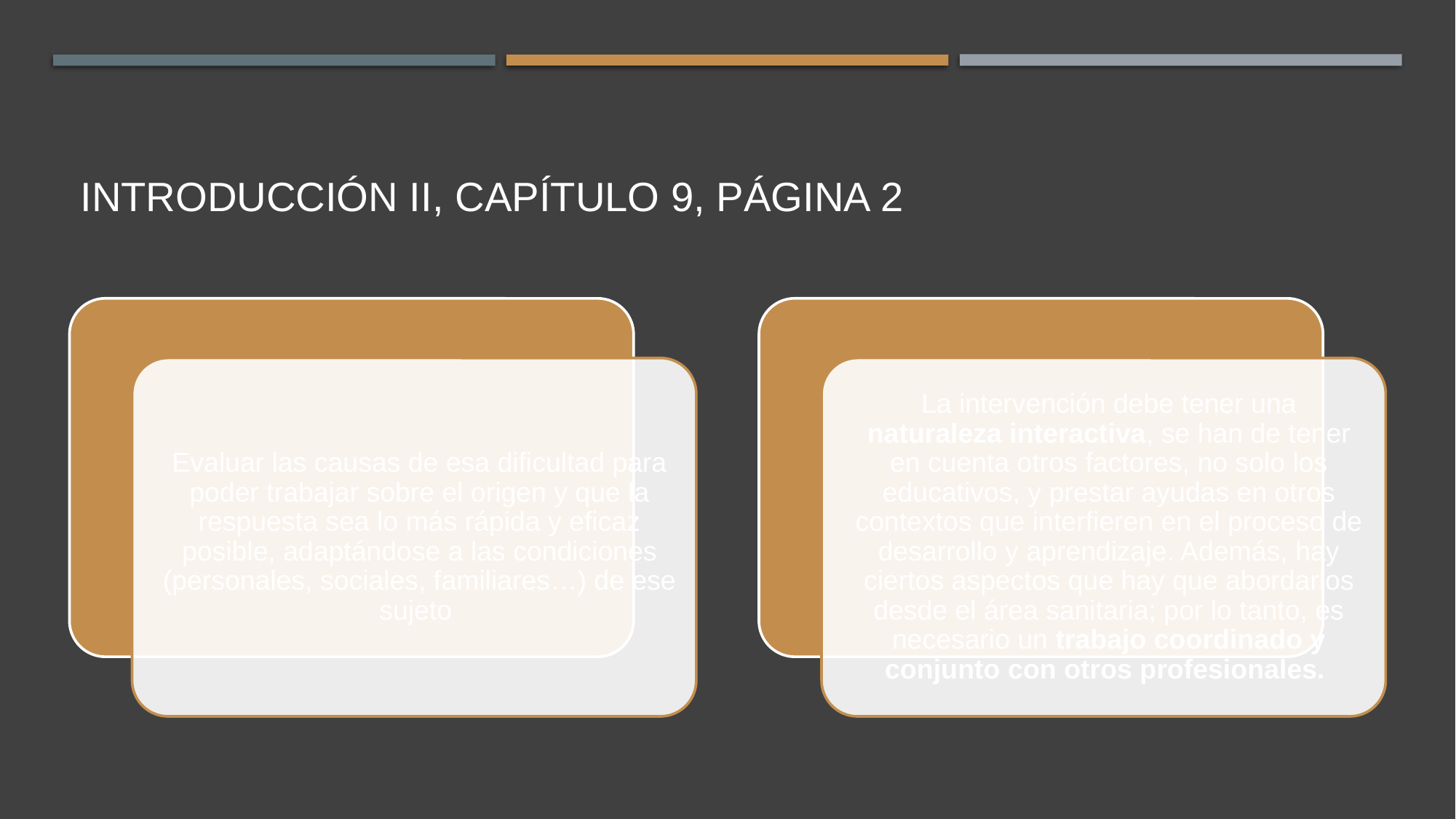

# Introducción II, capítulo 9, página 2
Evaluar las causas de esa dificultad para poder trabajar sobre el origen y que la respuesta sea lo más rápida y eficaz posible, adaptándose a las condiciones (personales, sociales, familiares…) de ese sujeto
La intervención debe tener una naturaleza interactiva, se han de tener en cuenta otros factores, no solo los educativos, y prestar ayudas en otros contextos que interfieren en el proceso de desarrollo y aprendizaje. Además, hay ciertos aspectos que hay que abordarlos desde el área sanitaria; por lo tanto, es necesario un trabajo coordinado y conjunto con otros profesionales.